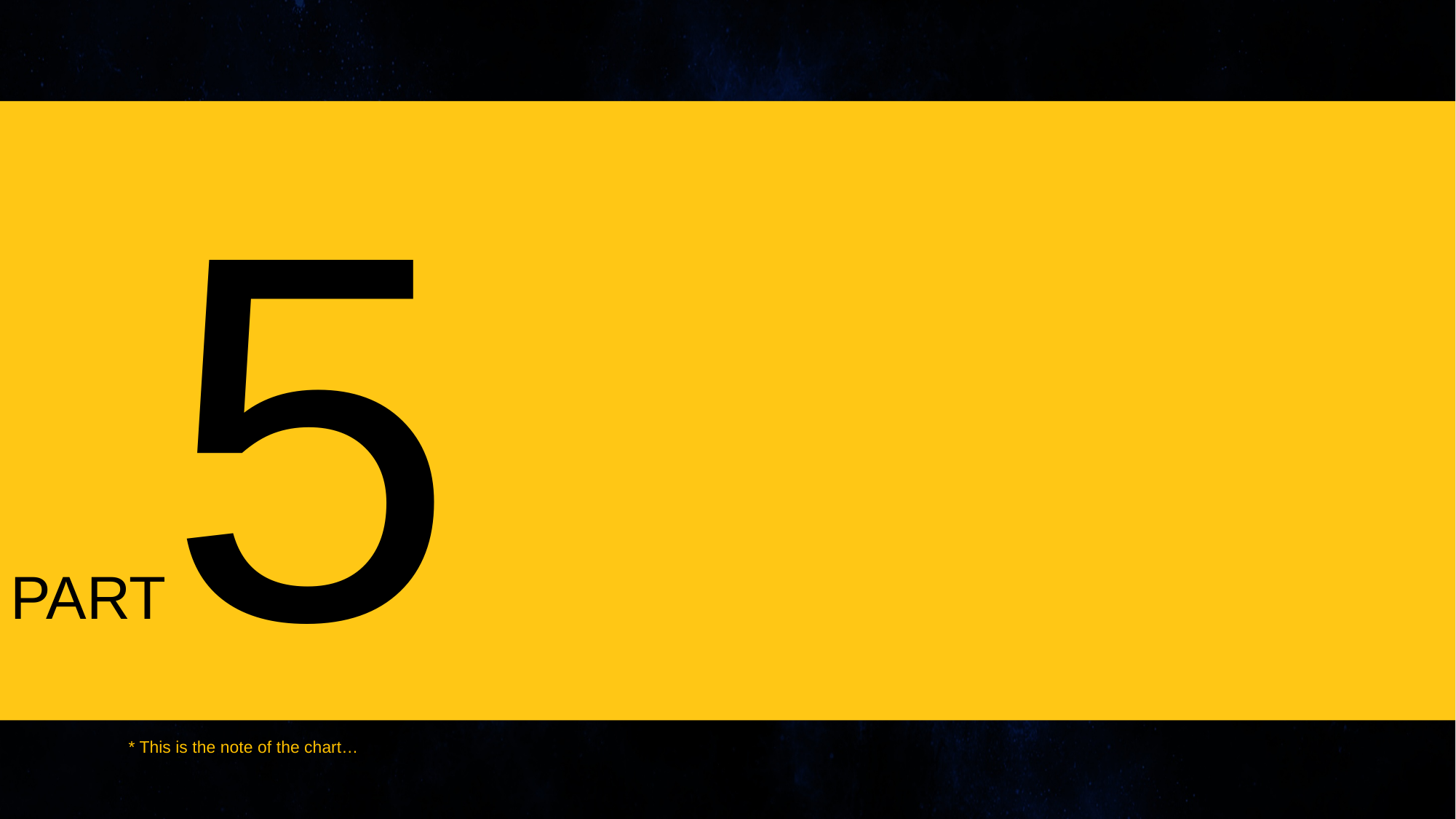

PART5
* This is the note of the chart…